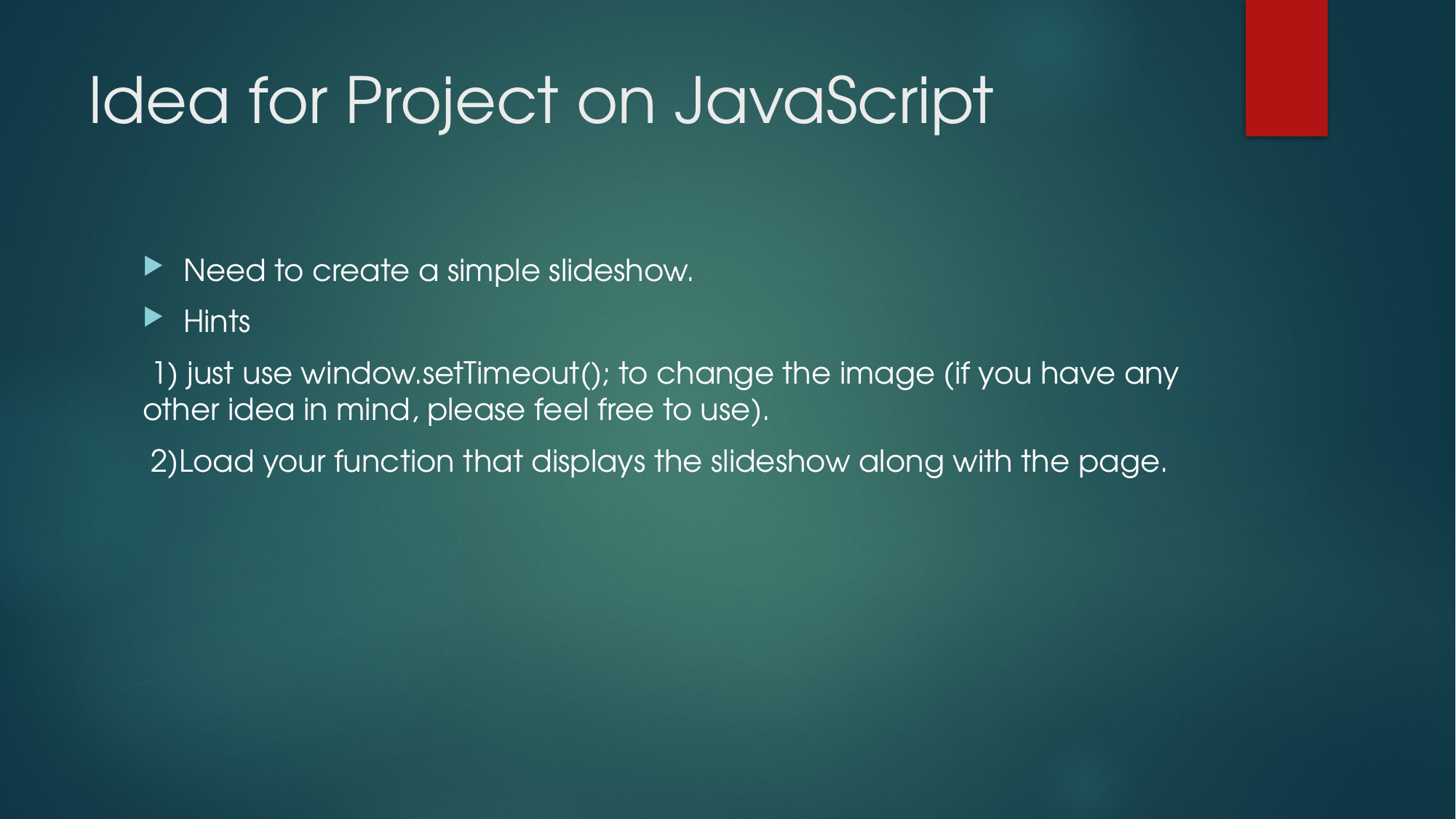

# Idea for Project on JavaScript
Need to create a simple slideshow.
Hints
 1) just use window.setTimeout(); to change the image (if you have any other idea in mind, please feel free to use).
 2)Load your function that displays the slideshow along with the page.